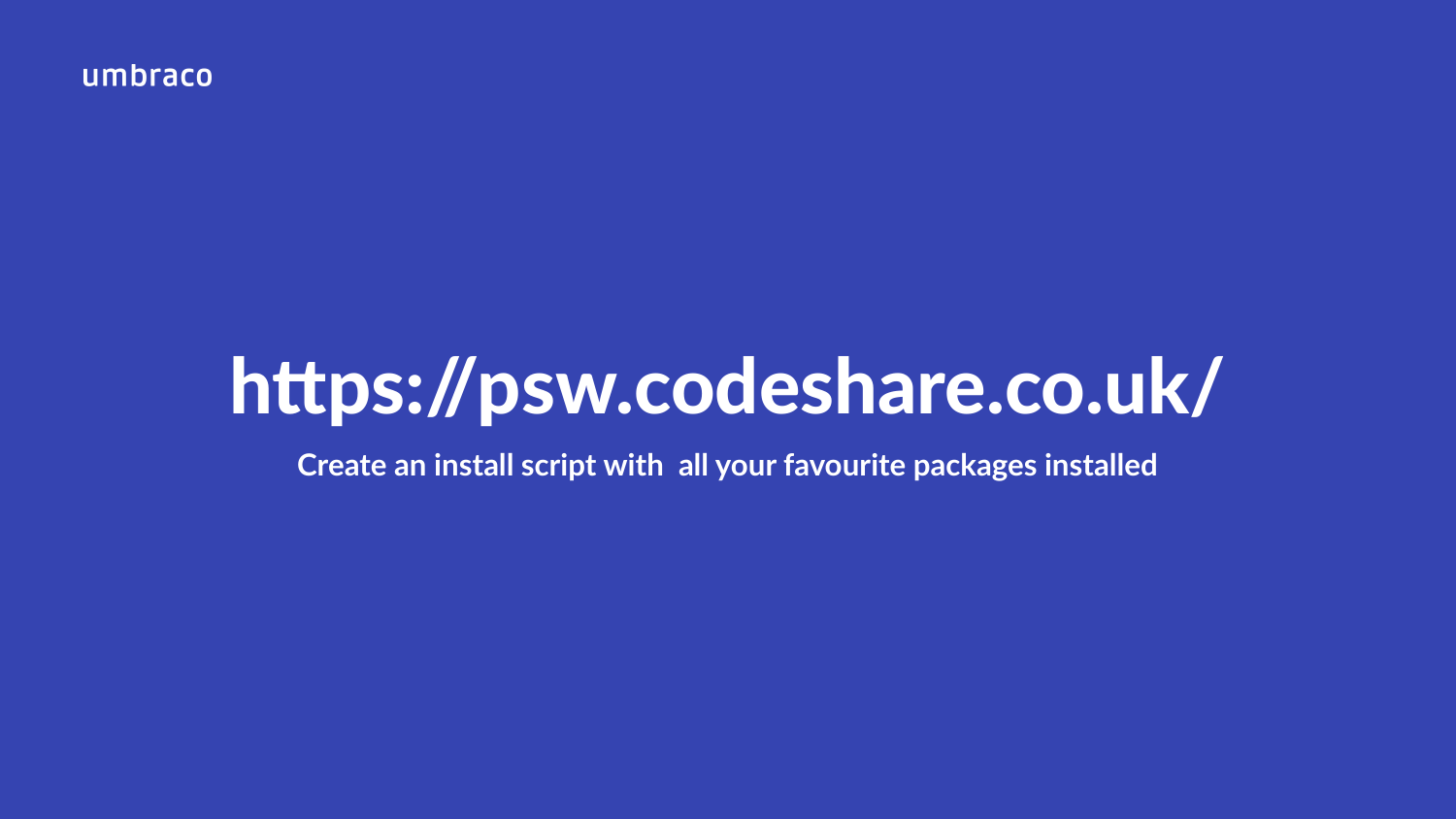

https://psw.codeshare.co.uk/
Create an install script with  all your favourite packages installed